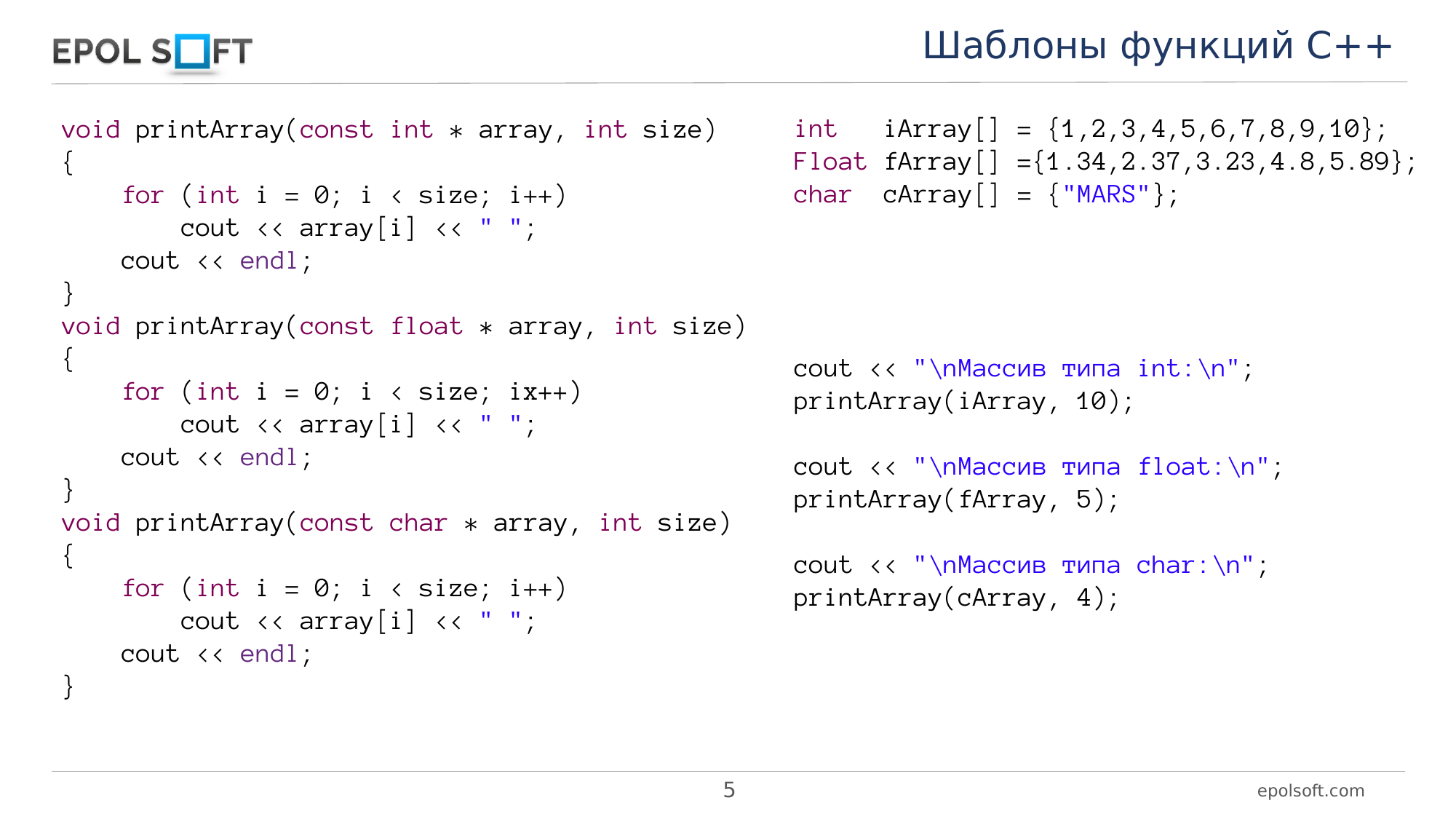

Шаблоны функций С++
int   iArray[] = {1,2,3,4,5,6,7,8,9,10};
Float fArray[] ={1.34,2.37,3.23,4.8,5.89};
char  cArray[] = {"MARS"};
void printArray(const int * array, int size)
{
    for (int i = 0; i < size; i++)
        cout << array[i] << " ";
    cout << endl;
}
void printArray(const float * array, int size)
{
    for (int i = 0; i < size; ix++)
        cout << array[i] << " ";
    cout << endl;
}
void printArray(const char * array, int size)
{
    for (int i = 0; i < size; i++)
        cout << array[i] << " ";
    cout << endl;
}
cout << "\nМассив типа int:\n"; printArray(iArray, 10);

cout << "\nМассив типа float:\n"; printArray(fArray, 5);

cout << "\nМассив типа char:\n"; printArray(cArray, 4);
5